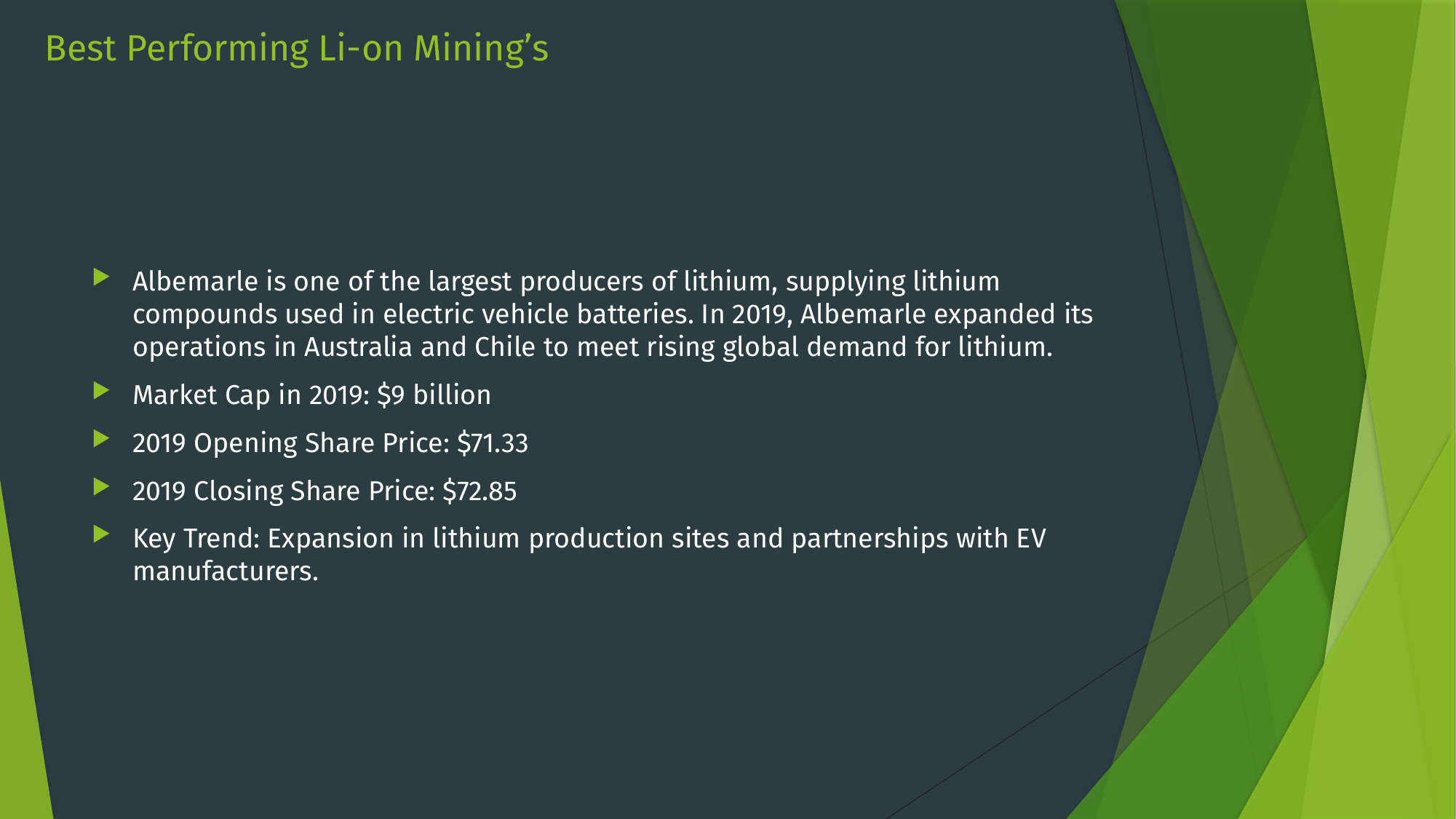

# Best Performing Li-on Mining’s
Albemarle is one of the largest producers of lithium, supplying lithium compounds used in electric vehicle batteries. In 2019, Albemarle expanded its operations in Australia and Chile to meet rising global demand for lithium.
Market Cap in 2019: $9 billion
2019 Opening Share Price: $71.33
2019 Closing Share Price: $72.85
Key Trend: Expansion in lithium production sites and partnerships with EV manufacturers.